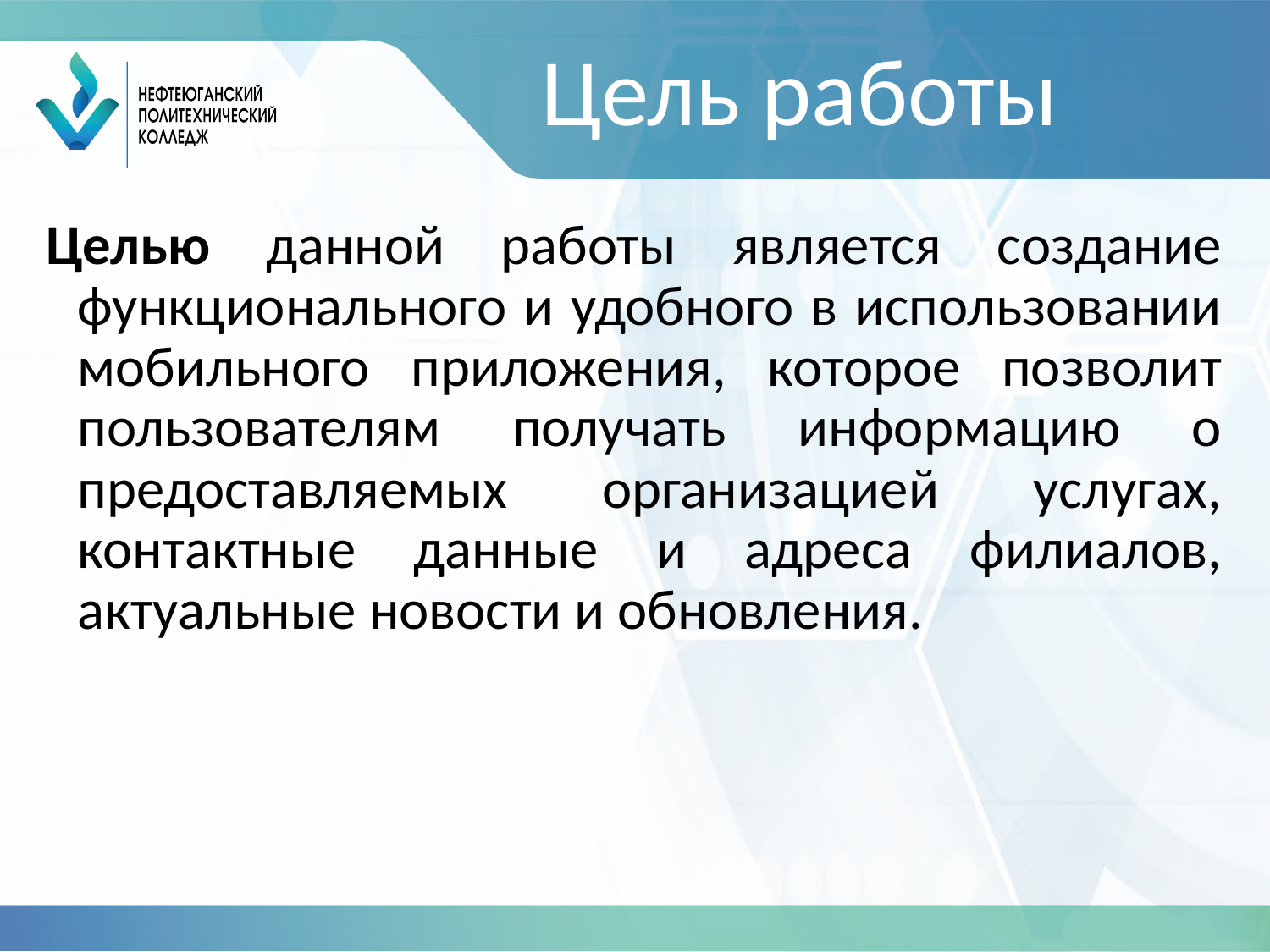

# Цель работы
Целью данной работы является создание функционального и удобного в использовании мобильного приложения, которое позволит пользователям получать информацию о предоставляемых организацией услугах, контактные данные и адреса филиалов, актуальные новости и обновления.